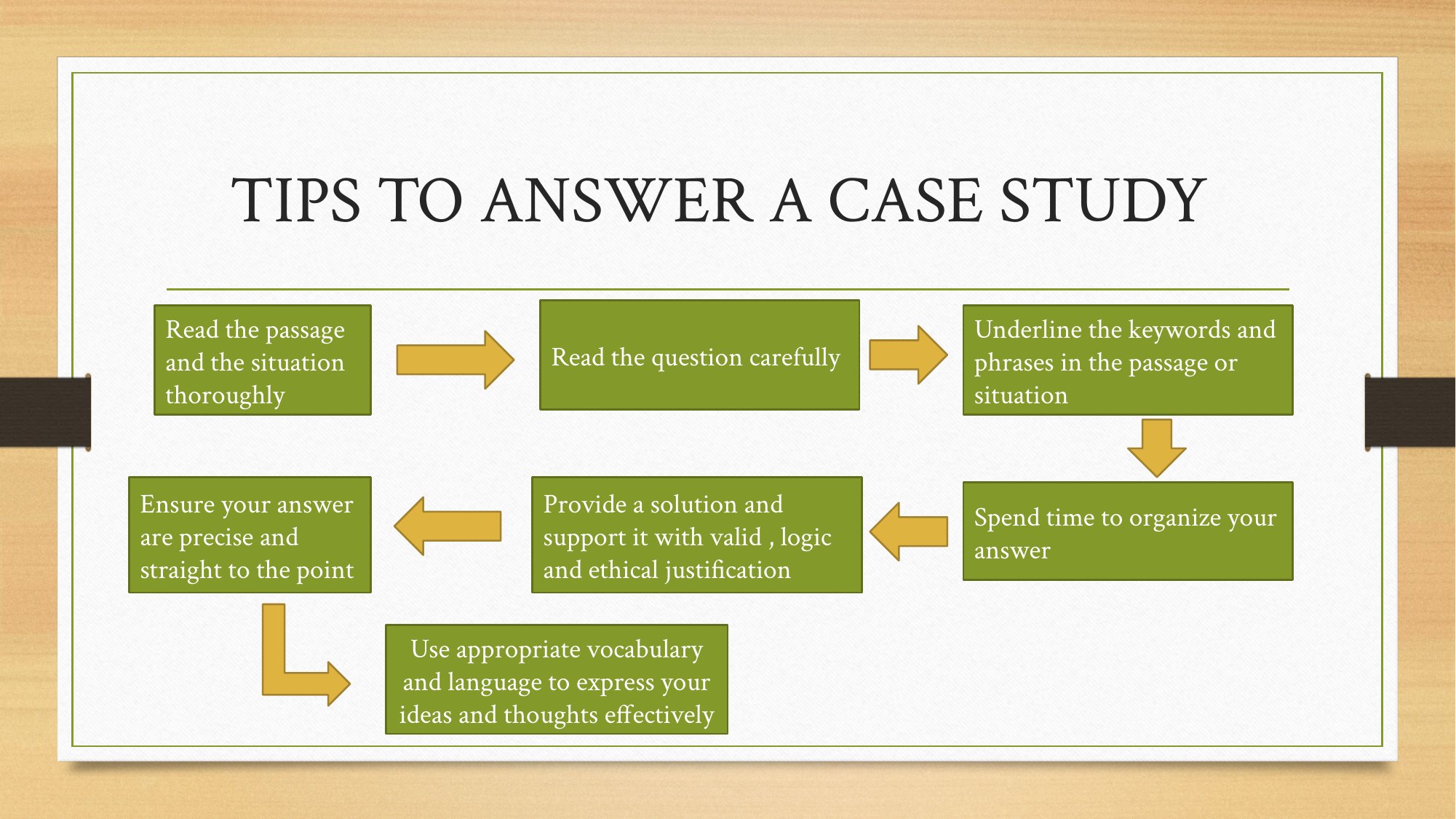

# TIPS TO ANSWER A CASE STUDY
Read the question carefully
Read the passage and the situation thoroughly
Underline the keywords and phrases in the passage or situation

Ensure your answer are precise and straight to the point
Provide a solution and support it with valid , logic and ethical justification
Spend time to organize your answer

Use appropriate vocabulary and language to express your ideas and thoughts effectively